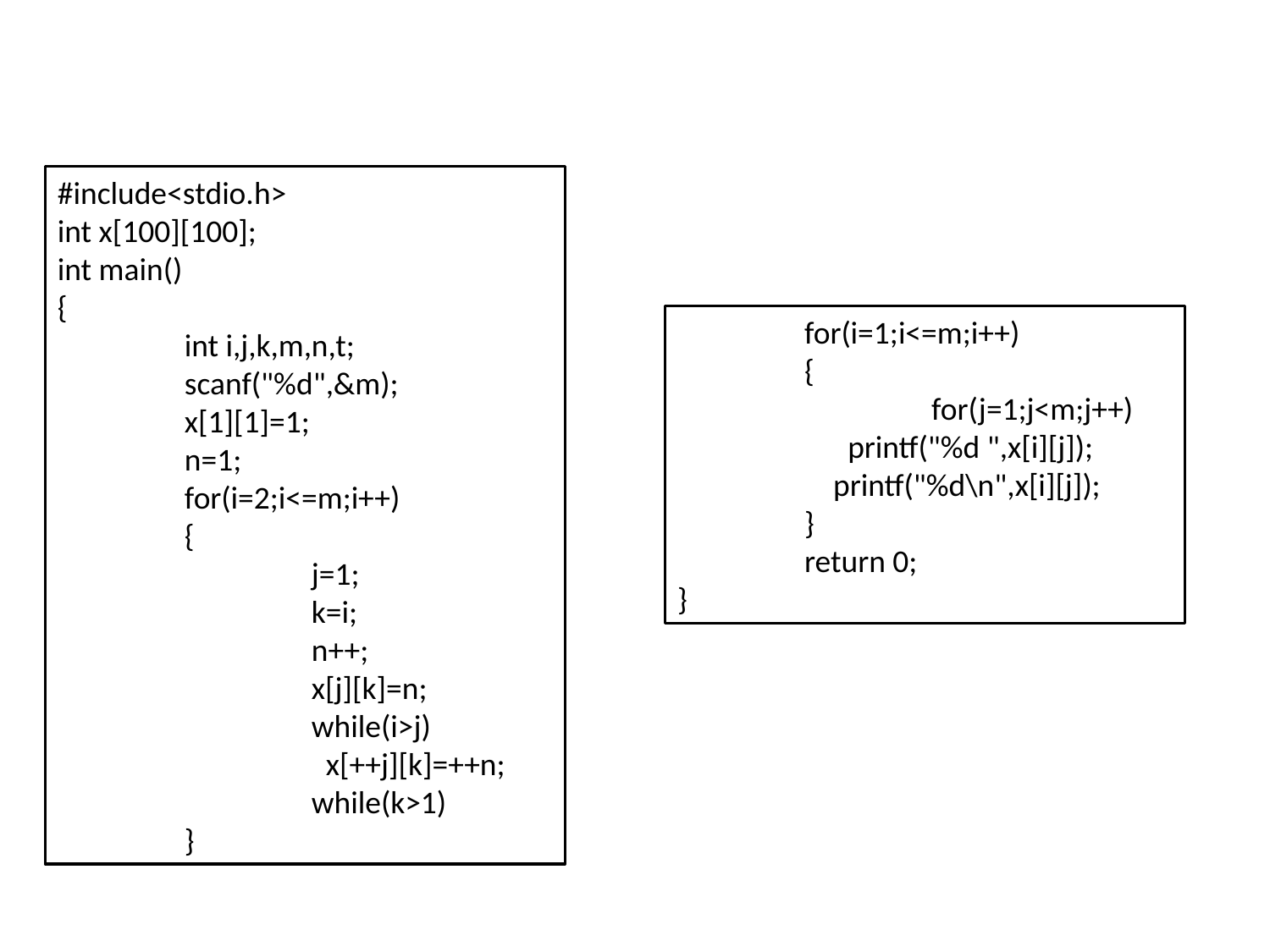

#include<stdio.h>
int x[100][100];
int main()
{
	int i,j,k,m,n,t;
	scanf("%d",&m);
	x[1][1]=1;
	n=1;
	for(i=2;i<=m;i++)
	{
		j=1;
		k=i;
		n++;
		x[j][k]=n;
		while(i>j)
		  x[++j][k]=++n;
		while(k>1)
	}
	for(i=1;i<=m;i++)
	{
		for(j=1;j<m;j++)
	      printf("%d ",x[i][j]);
	    printf("%d\n",x[i][j]);
	}
	return 0;
}